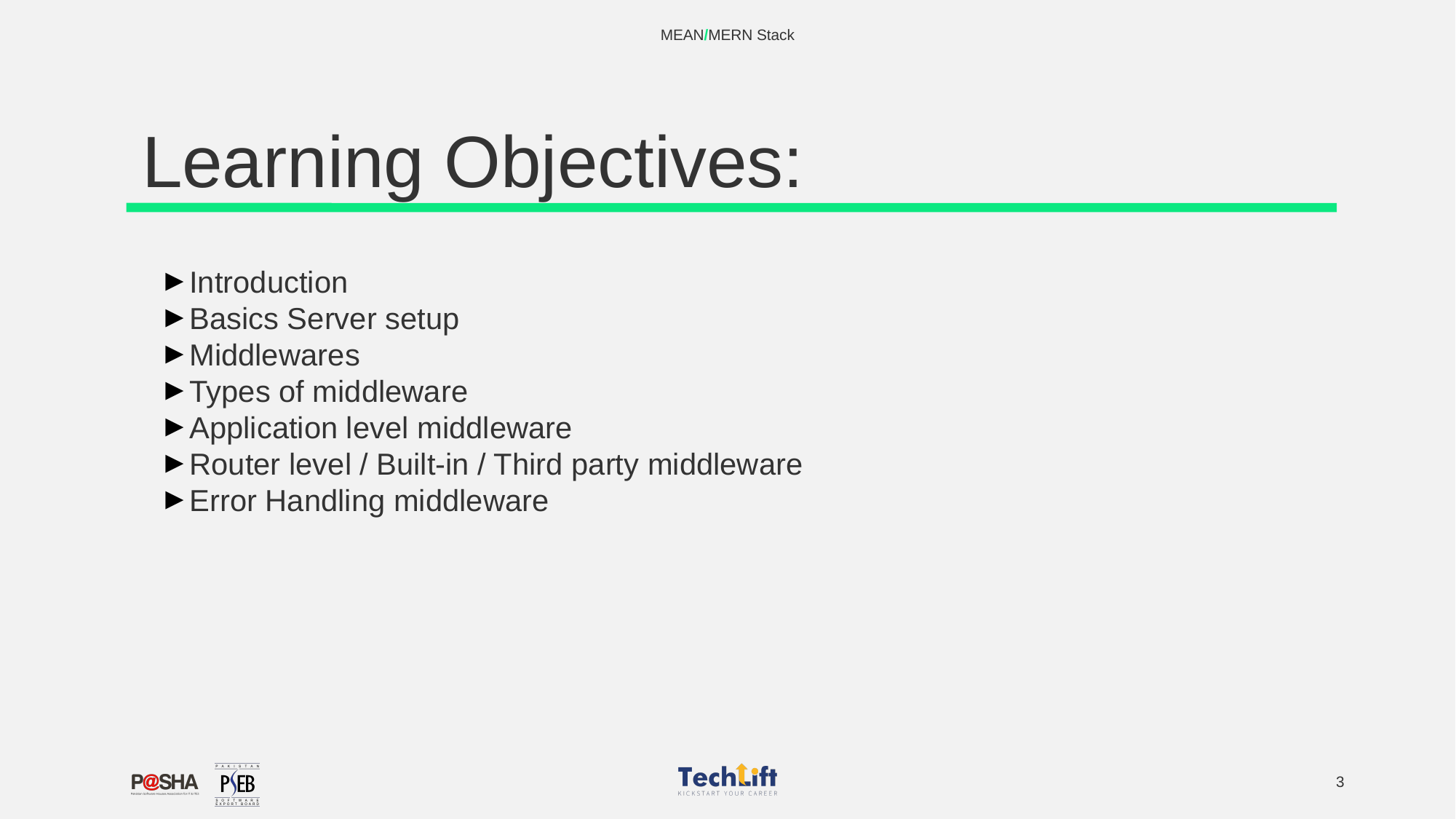

MEAN/MERN Stack
# Learning Objectives:

Introduction
Basics Server setup
Middlewares
Types of middleware
Application level middleware
Router level / Built-in / Third party middleware
Error Handling middleware

3